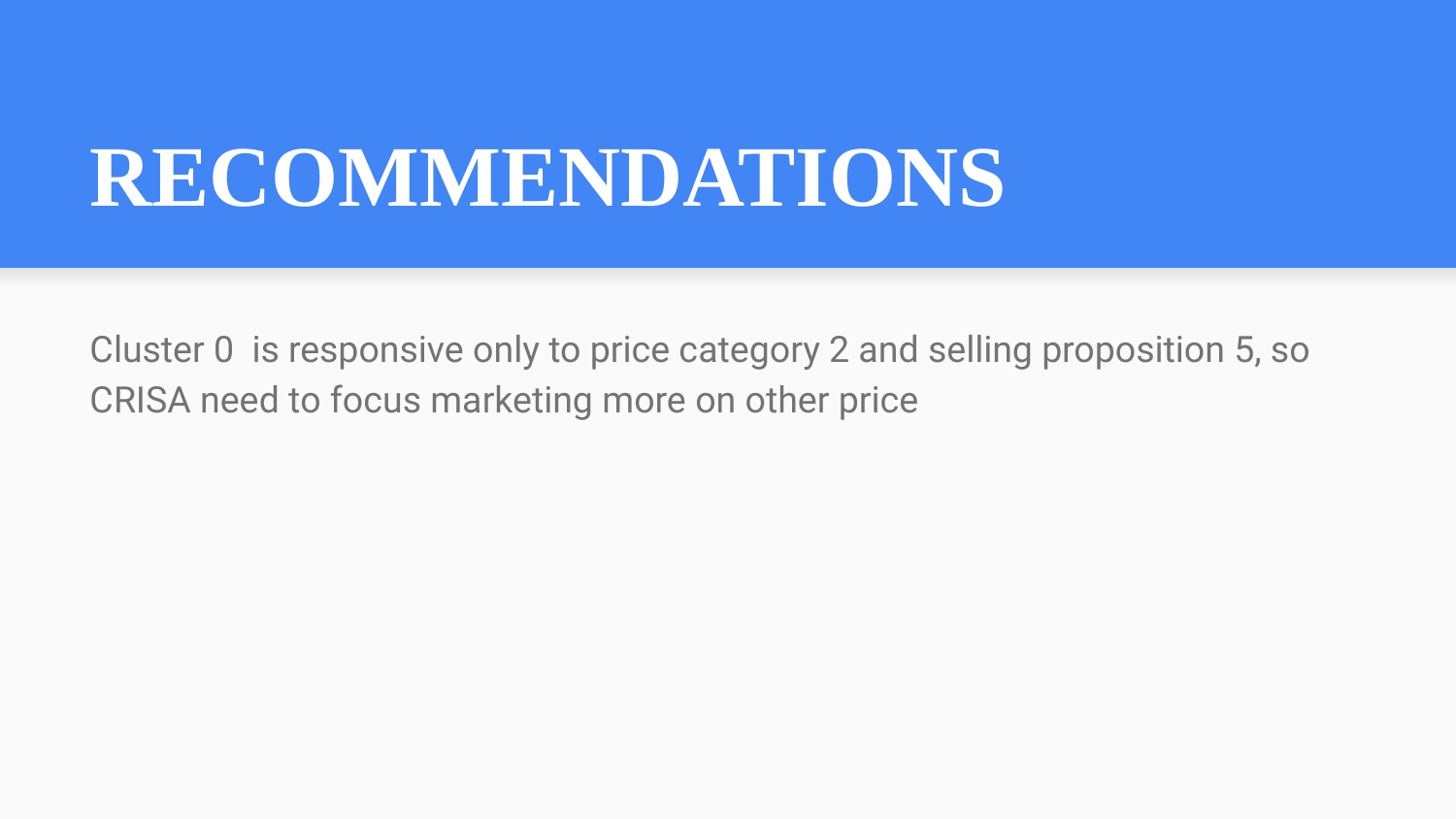

# RECOMMENDATIONS
Cluster 0  is responsive only to price category 2 and selling proposition 5, so CRISA need to focus marketing more on other price